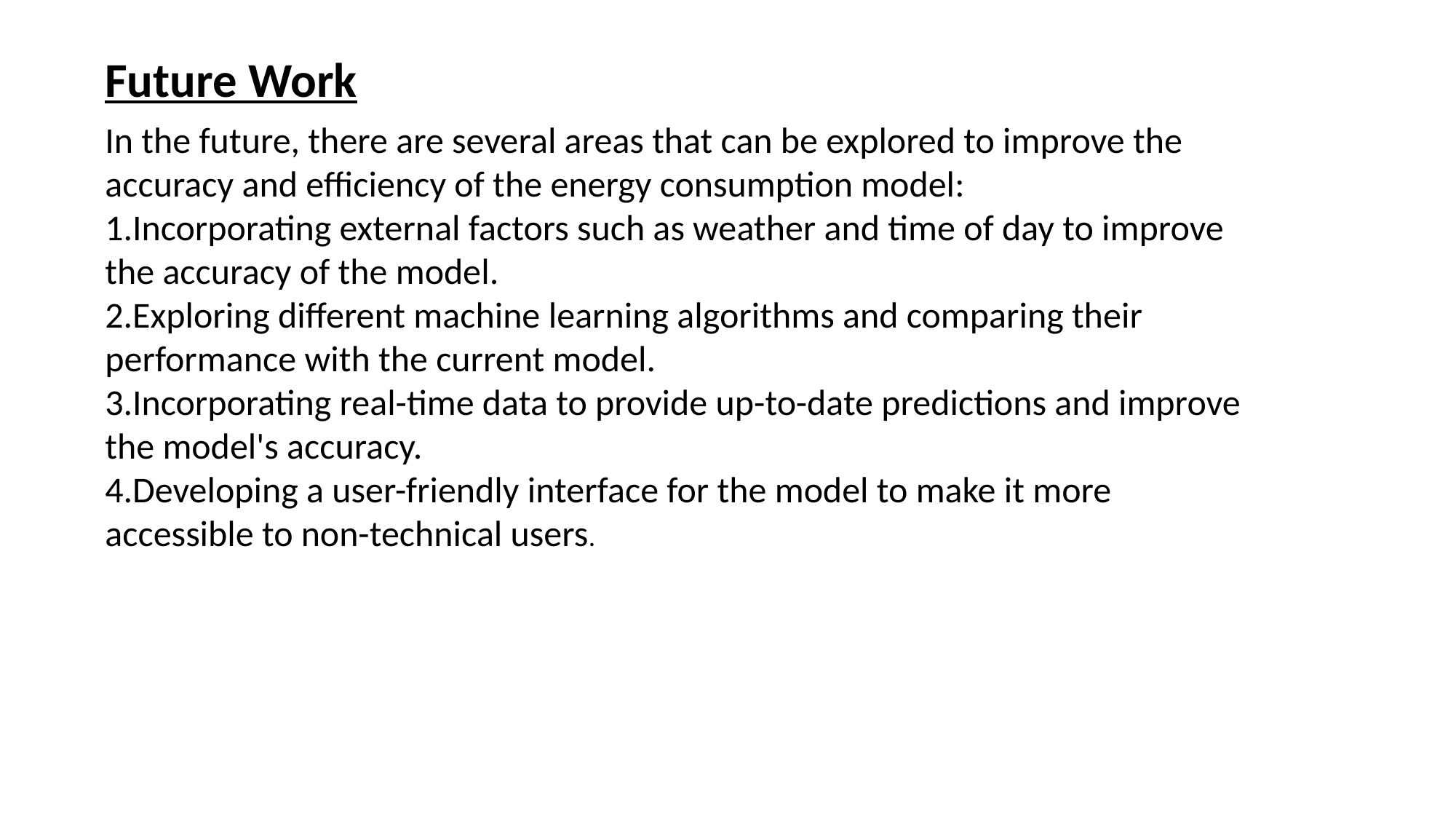

Future Work
In the future, there are several areas that can be explored to improve the accuracy and efficiency of the energy consumption model:
1.Incorporating external factors such as weather and time of day to improve the accuracy of the model.
2.Exploring different machine learning algorithms and comparing their performance with the current model.
3.Incorporating real-time data to provide up-to-date predictions and improve the model's accuracy.
4.Developing a user-friendly interface for the model to make it more accessible to non-technical users.